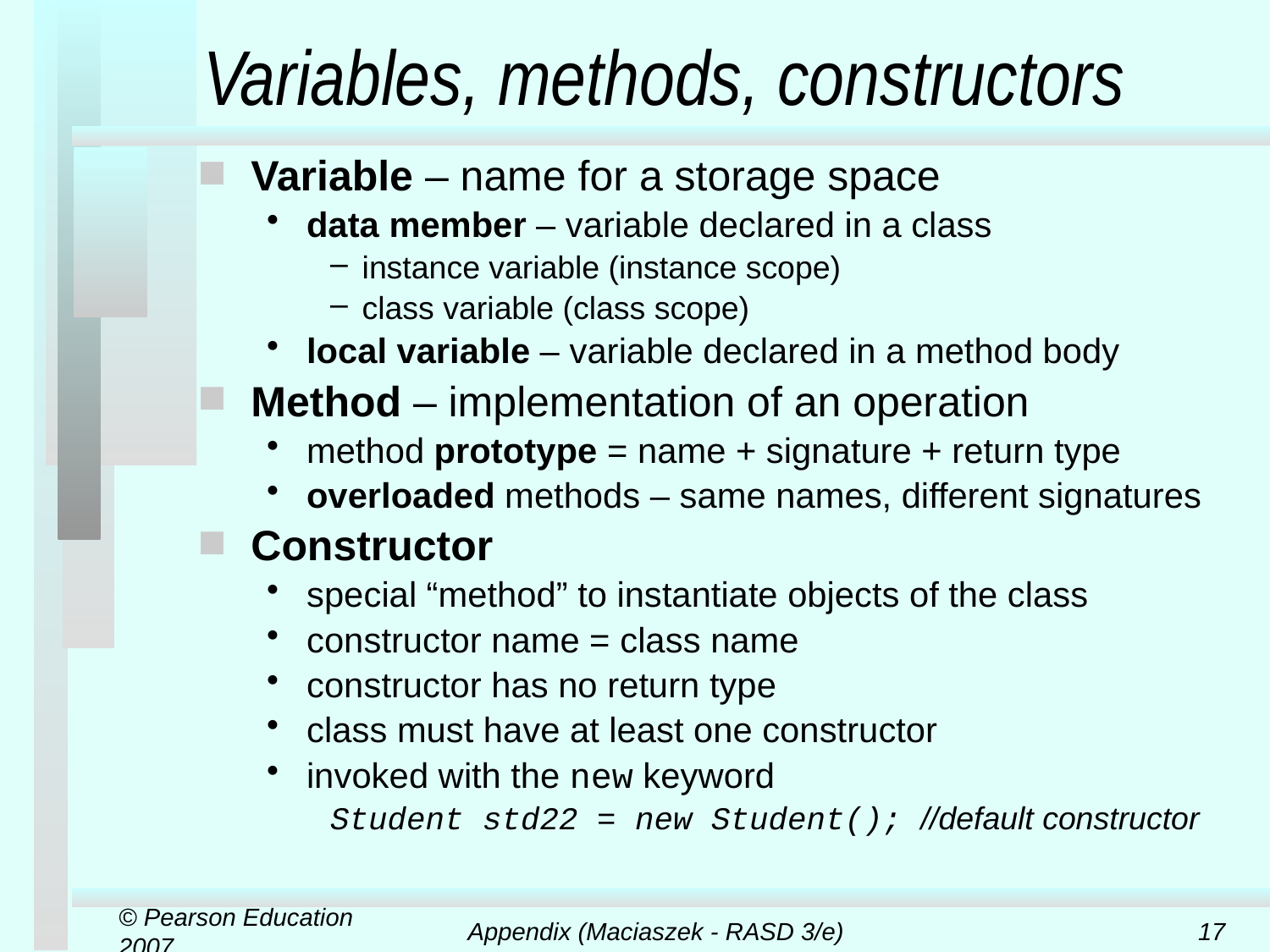

# Variables, methods, constructors
Variable – name for a storage space
data member – variable declared in a class
instance variable (instance scope)
class variable (class scope)
local variable – variable declared in a method body
Method – implementation of an operation
method prototype = name + signature + return type
overloaded methods – same names, different signatures
Constructor
special “method” to instantiate objects of the class
constructor name = class name
constructor has no return type
class must have at least one constructor
invoked with the new keyword
Student std22 = new Student(); //default constructor
© Pearson Education 2007
Appendix (Maciaszek - RASD 3/e)
17